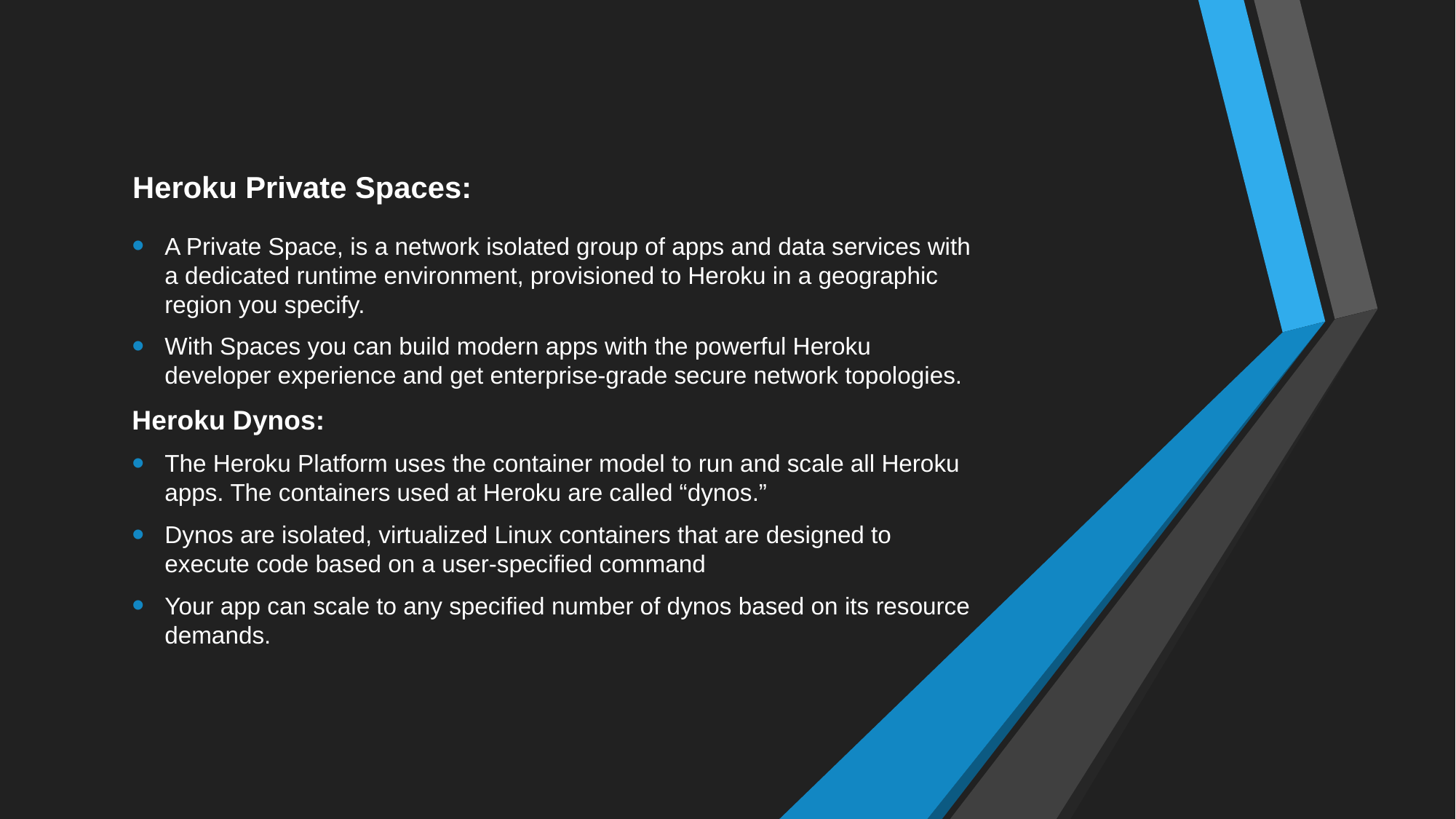

# Heroku Private Spaces:
A Private Space, is a network isolated group of apps and data services with a dedicated runtime environment, provisioned to Heroku in a geographic region you specify.
With Spaces you can build modern apps with the powerful Heroku developer experience and get enterprise-grade secure network topologies.
Heroku Dynos:
The Heroku Platform uses the container model to run and scale all Heroku apps. The containers used at Heroku are called “dynos.”
Dynos are isolated, virtualized Linux containers that are designed to execute code based on a user-specified command
Your app can scale to any specified number of dynos based on its resource demands.